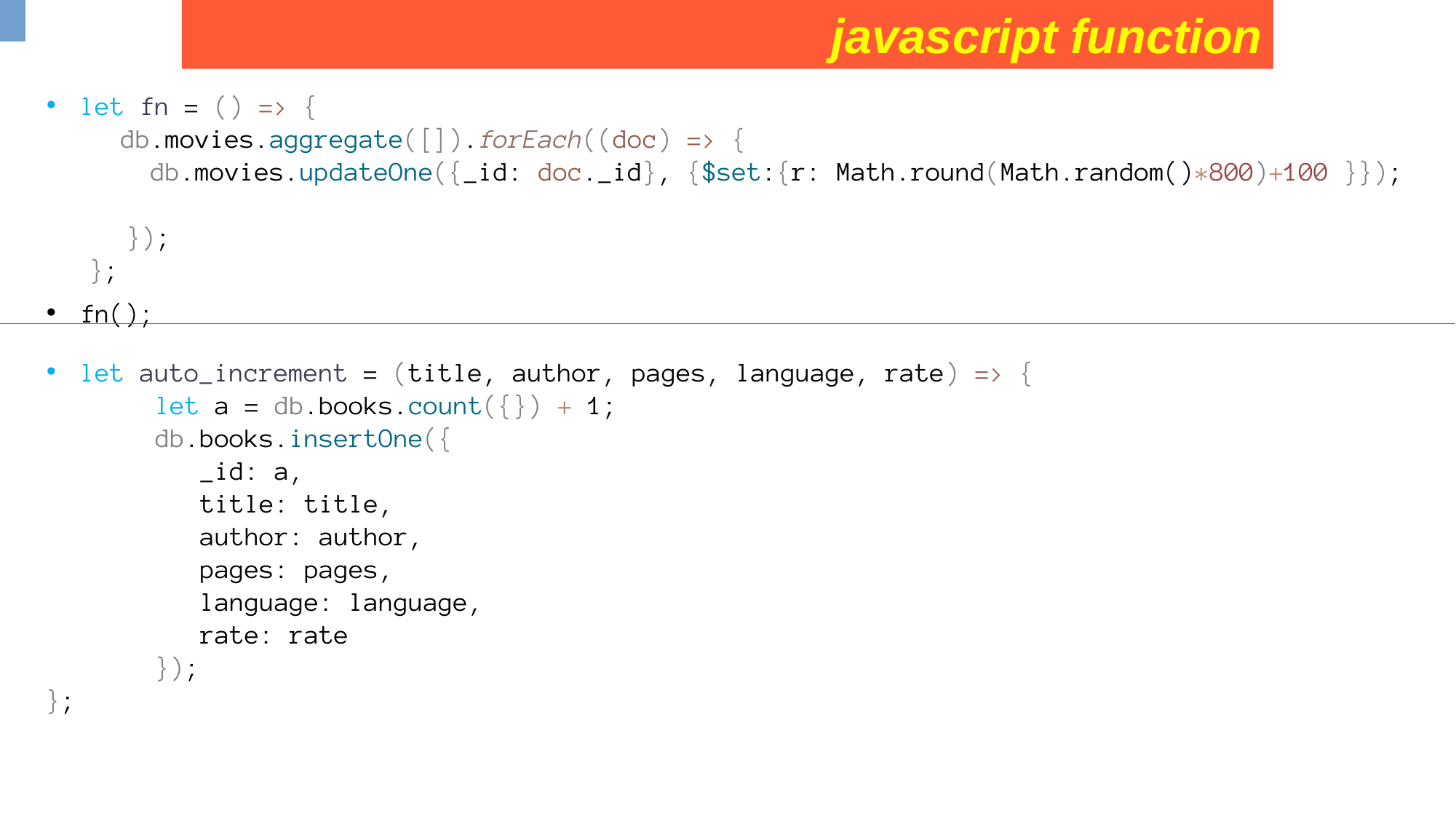

javascript function
let fn = () => {
     db.movies.aggregate([]).forEach((doc) => {
       db.movies.updateOne({_id: doc._id}, {$set:{r: Math.round(Math.random()*800)+100 }});
    });
};

fn();
let auto_increment = (title, author, pages, language, rate) => {
	let a = db.books.count({}) + 1;
	db.books.insertOne({
	   _id: a,
	   title: title,
	   author: author,
	   pages: pages,
	   language: language,
	   rate: rate
	});
};